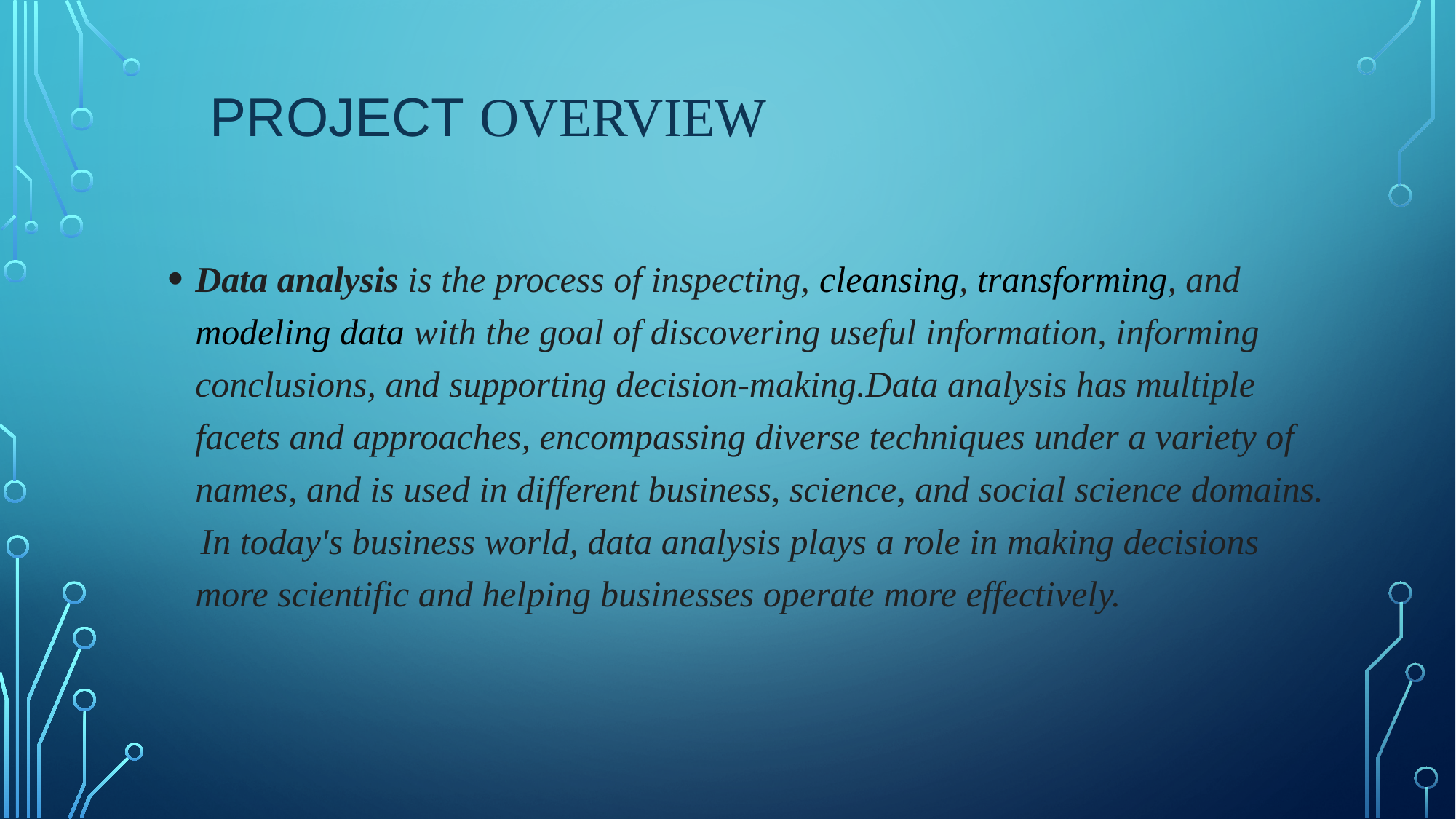

# Project overview
Data analysis is the process of inspecting, cleansing, transforming, and modeling data with the goal of discovering useful information, informing conclusions, and supporting decision-making.Data analysis has multiple facets and approaches, encompassing diverse techniques under a variety of names, and is used in different business, science, and social science domains.  In today's business world, data analysis plays a role in making decisions more scientific and helping businesses operate more effectively.